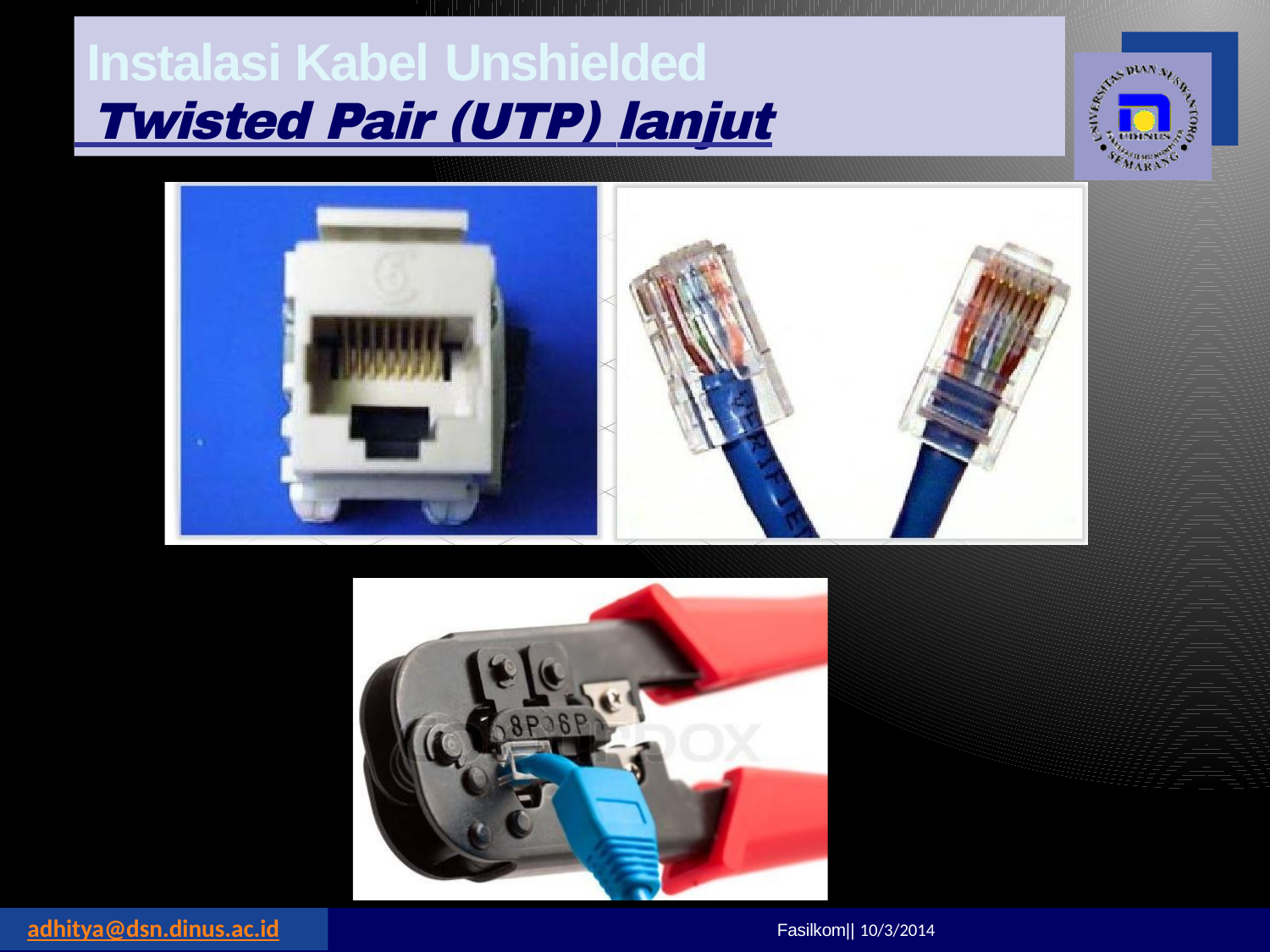

# Instalasi Kabel Unshielded

 Twisted Pair (UTP) lanjut

Fasilkom|| 10/3/2014

adhitya@dsn.dinus.ac.id